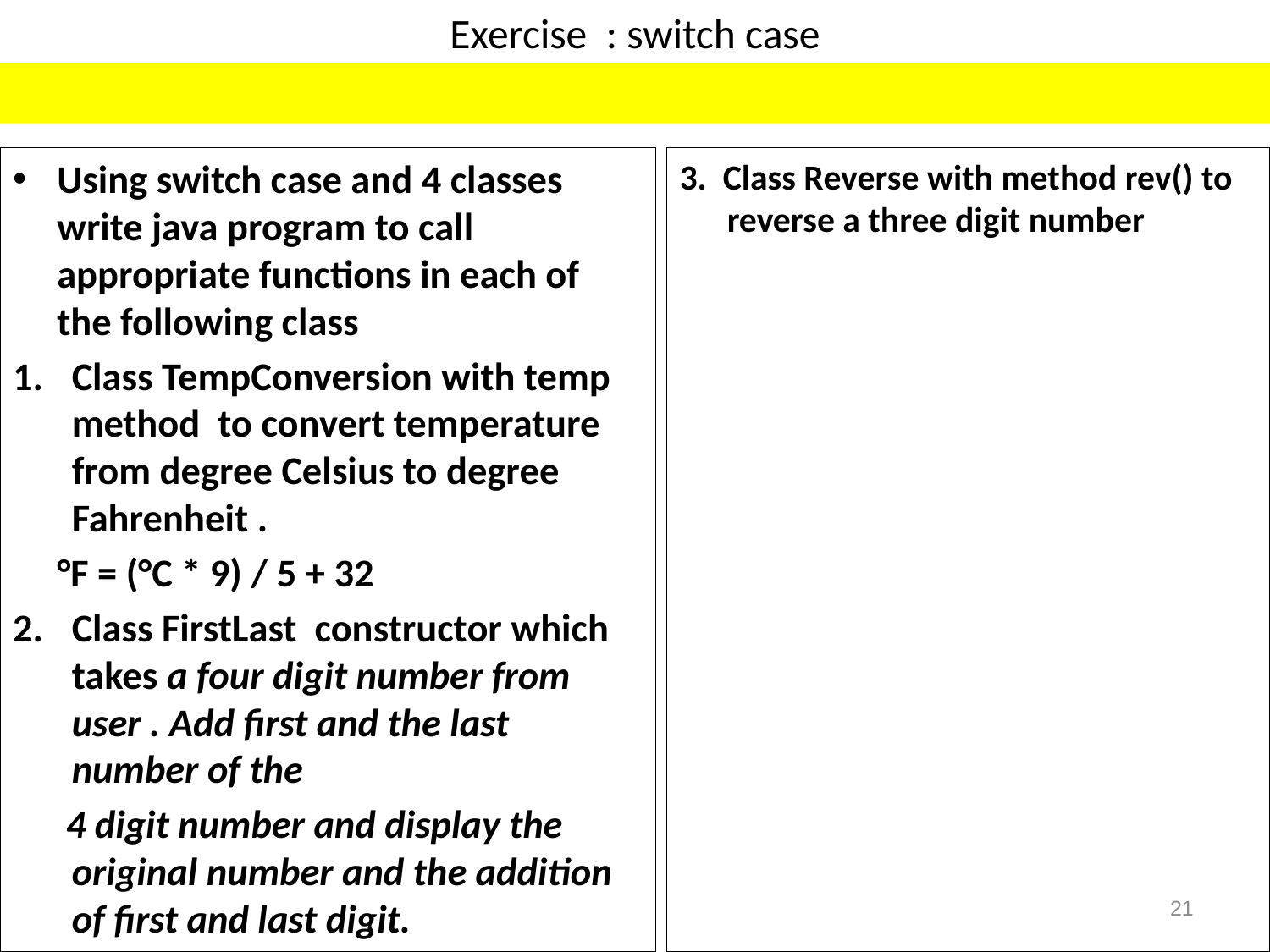

# Exercise  : switch case

Using switch case and 4 classes write java program to call appropriate functions in each of the following class
Class TempConversion with temp method  to convert temperature from degree Celsius to degree Fahrenheit .
     °F = (°C * 9) / 5 + 32
Class FirstLast  constructor which takes a four digit number from user . Add first and the last number of the
      4 digit number and display the original number and the addition of first and last digit.

3.  Class Reverse with method rev() to reverse a three digit number
21